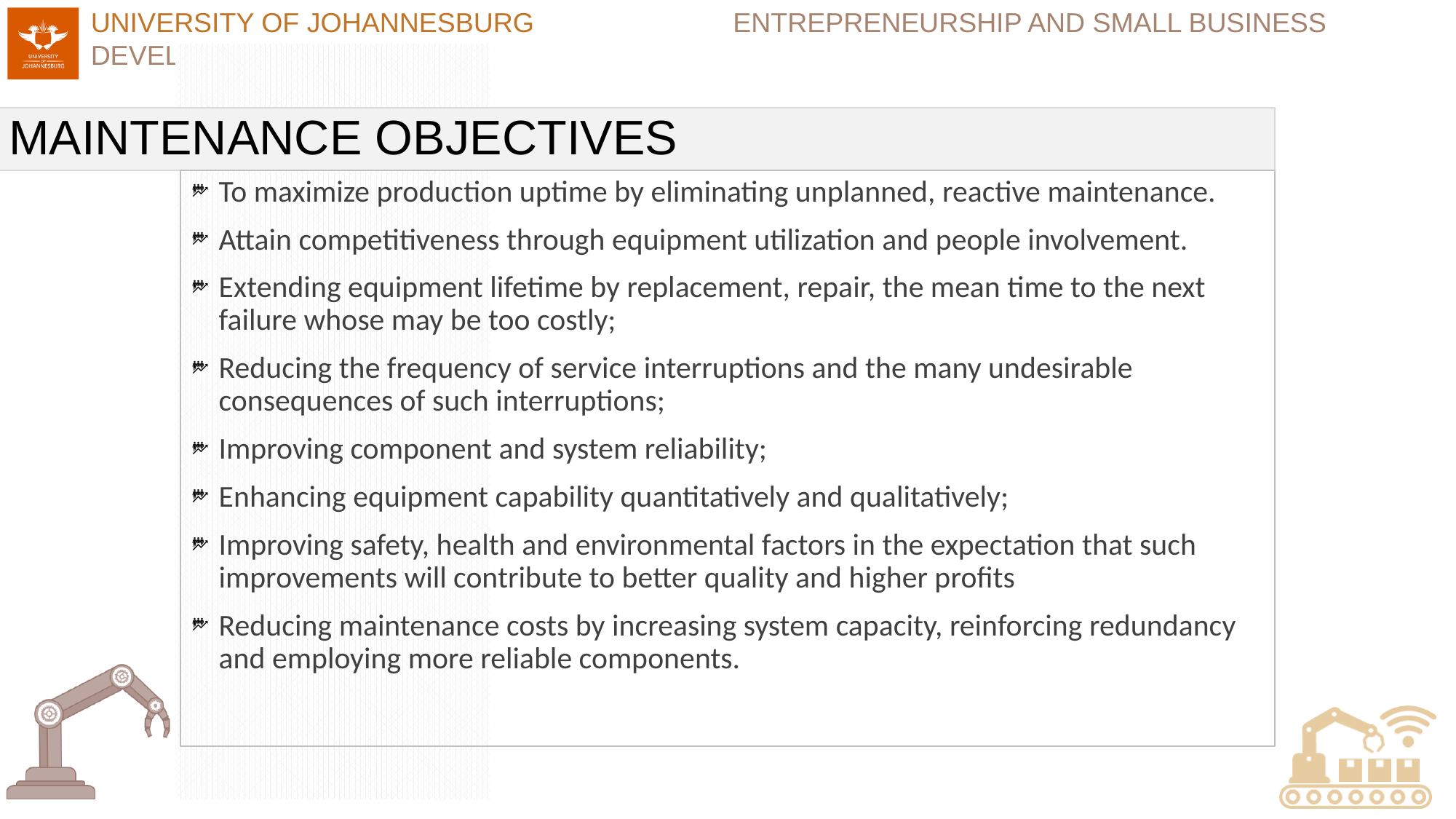

# MAINTENANCE OBJECTIVES
To maximize production uptime by eliminating unplanned, reactive maintenance.
Attain competitiveness through equipment utilization and people involvement.
Extending equipment lifetime by replacement, repair, the mean time to the next failure whose may be too costly;
Reducing the frequency of service interruptions and the many undesirable consequences of such interruptions;
Improving component and system reliability;
Enhancing equipment capability quantitatively and qualitatively;
Improving safety, health and environmental factors in the expectation that such improvements will contribute to better quality and higher profits
Reducing maintenance costs by increasing system capacity, reinforcing redundancy and employing more reliable components.